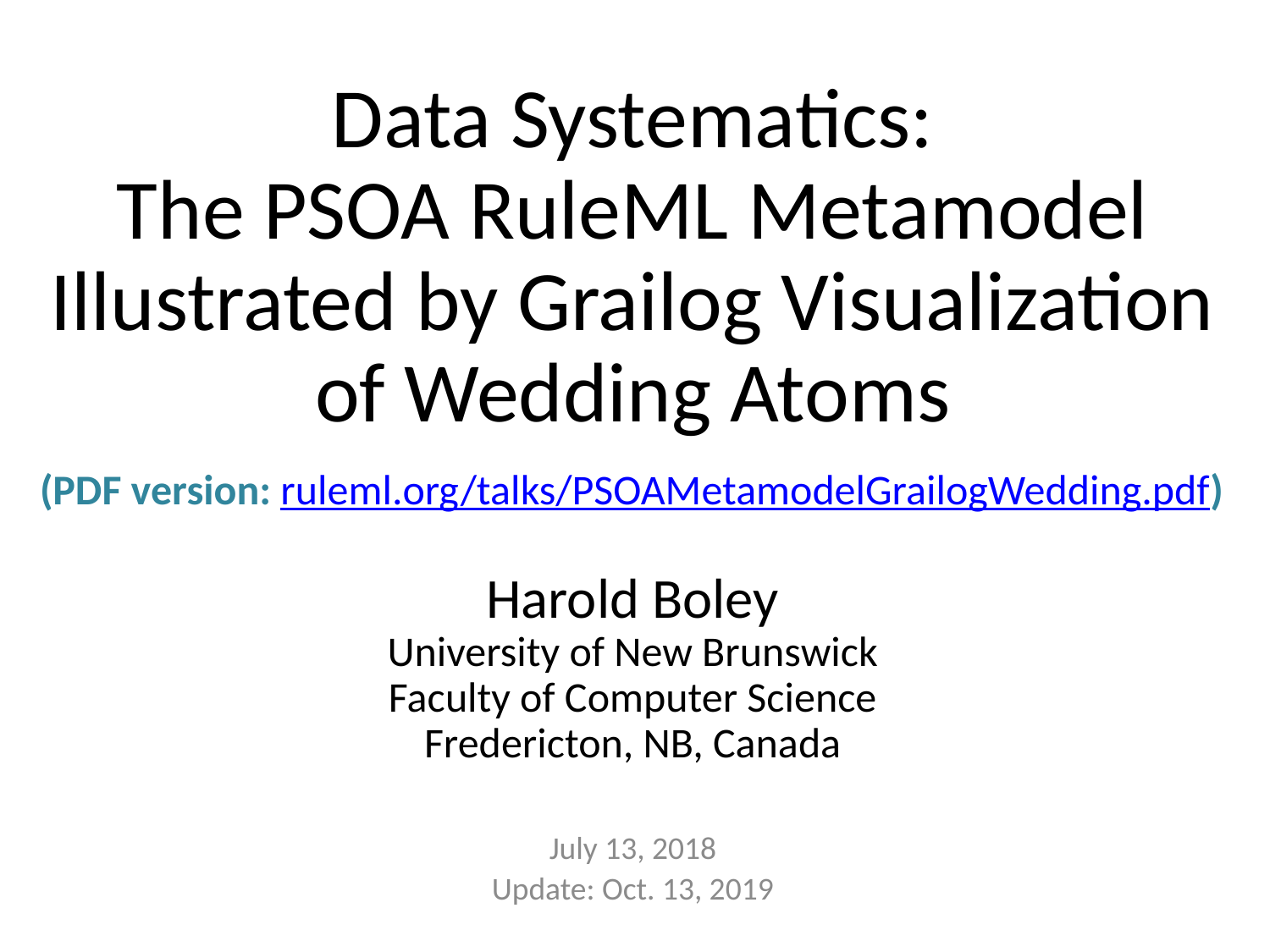

# Data Systematics: The PSOA RuleML Metamodel Illustrated by Grailog Visualization of Wedding Atoms Harold Boley University of New Brunswick Faculty of Computer Science Fredericton, NB, Canada
 (PDF version: ruleml.org/talks/PSOAMetamodelGrailogWedding.pdf)
July 13, 2018
Update: Oct. 13, 2019